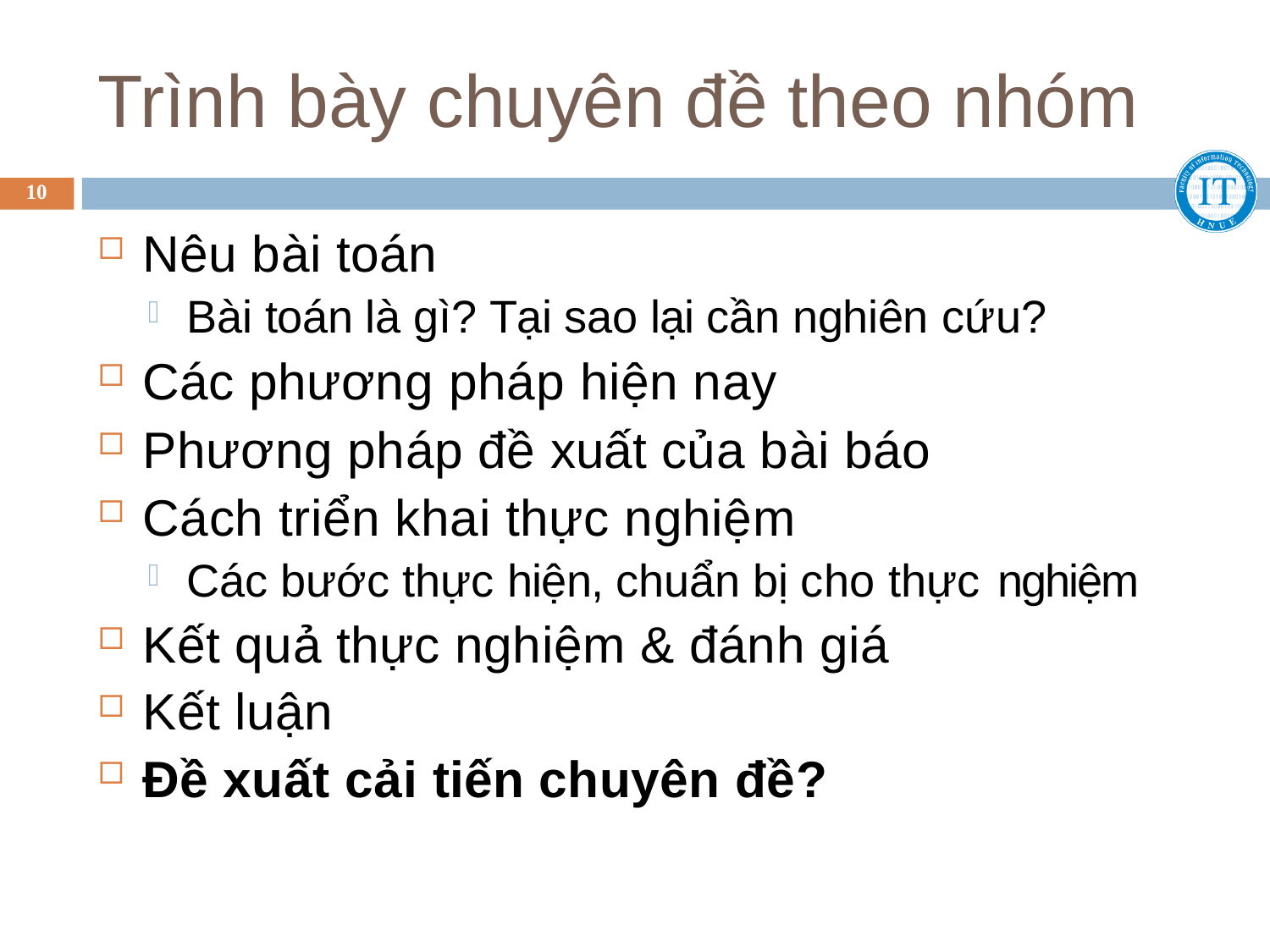

# Trình bày chuyên đề theo nhóm
10
Nêu bài toán
Bài toán là gì? Tại sao lại cần nghiên cứu?
Các phương pháp hiện nay
Phương pháp đề xuất của bài báo
Cách triển khai thực nghiệm
Các bước thực hiện, chuẩn bị cho thực nghiệm
Kết quả thực nghiệm & đánh giá
Kết luận
Đề xuất cải tiến chuyên đề?